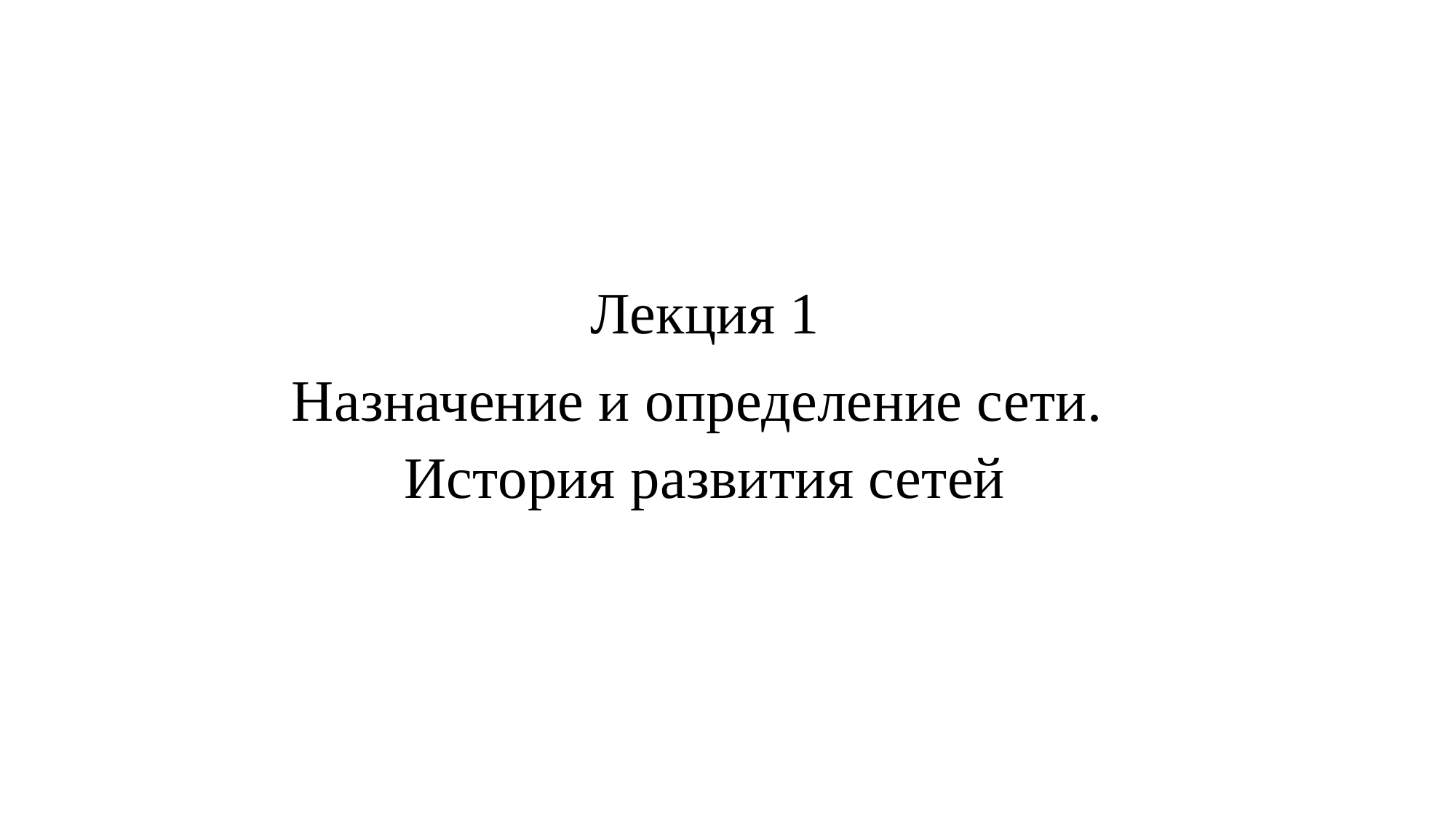

Лекция 1
Назначение и определение сети.
История развития сетей